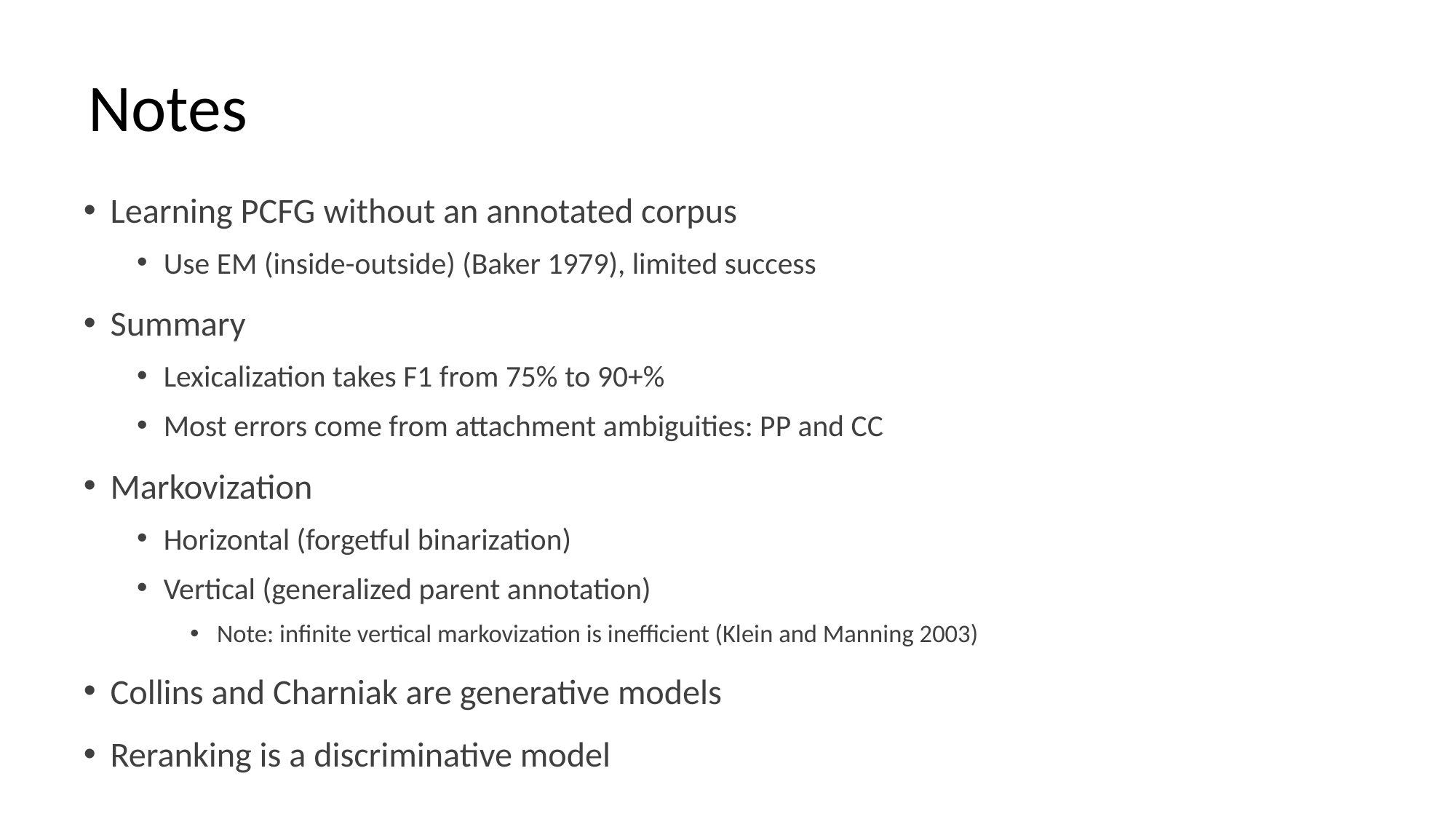

# Notes
Learning PCFG without an annotated corpus
Use EM (inside-outside) (Baker 1979), limited success
Summary
Lexicalization takes F1 from 75% to 90+%
Most errors come from attachment ambiguities: PP and CC
Markovization
Horizontal (forgetful binarization)
Vertical (generalized parent annotation)
Note: infinite vertical markovization is inefficient (Klein and Manning 2003)
Collins and Charniak are generative models
Reranking is a discriminative model